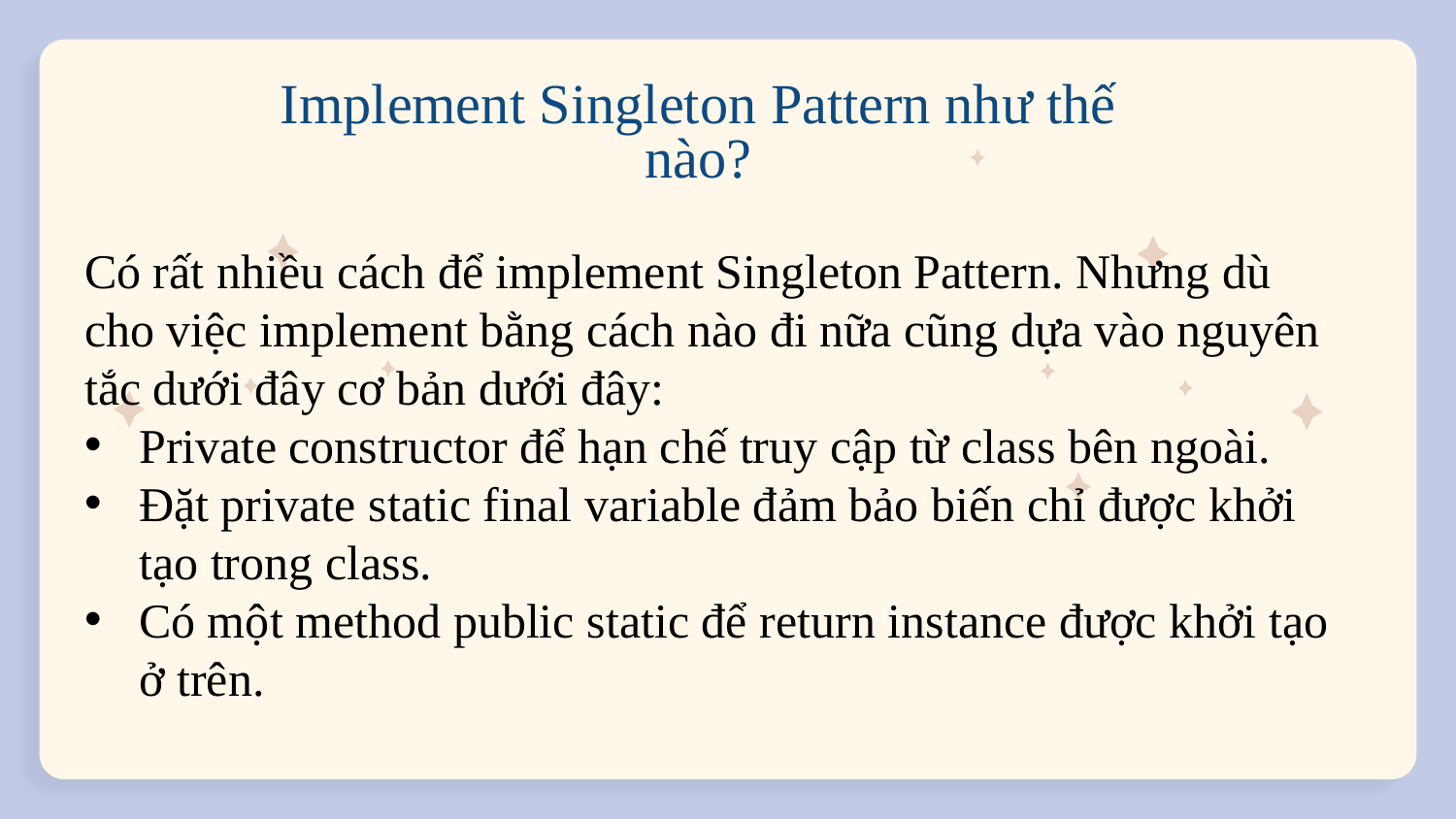

# Implement Singleton Pattern như thế nào?

Có rất nhiều cách để implement Singleton Pattern. Nhưng dù cho việc implement bằng cách nào đi nữa cũng dựa vào nguyên tắc dưới đây cơ bản dưới đây:
Private constructor để hạn chế truy cập từ class bên ngoài.
Đặt private static final variable đảm bảo biến chỉ được khởi tạo trong class.
Có một method public static để return instance được khởi tạo ở trên.